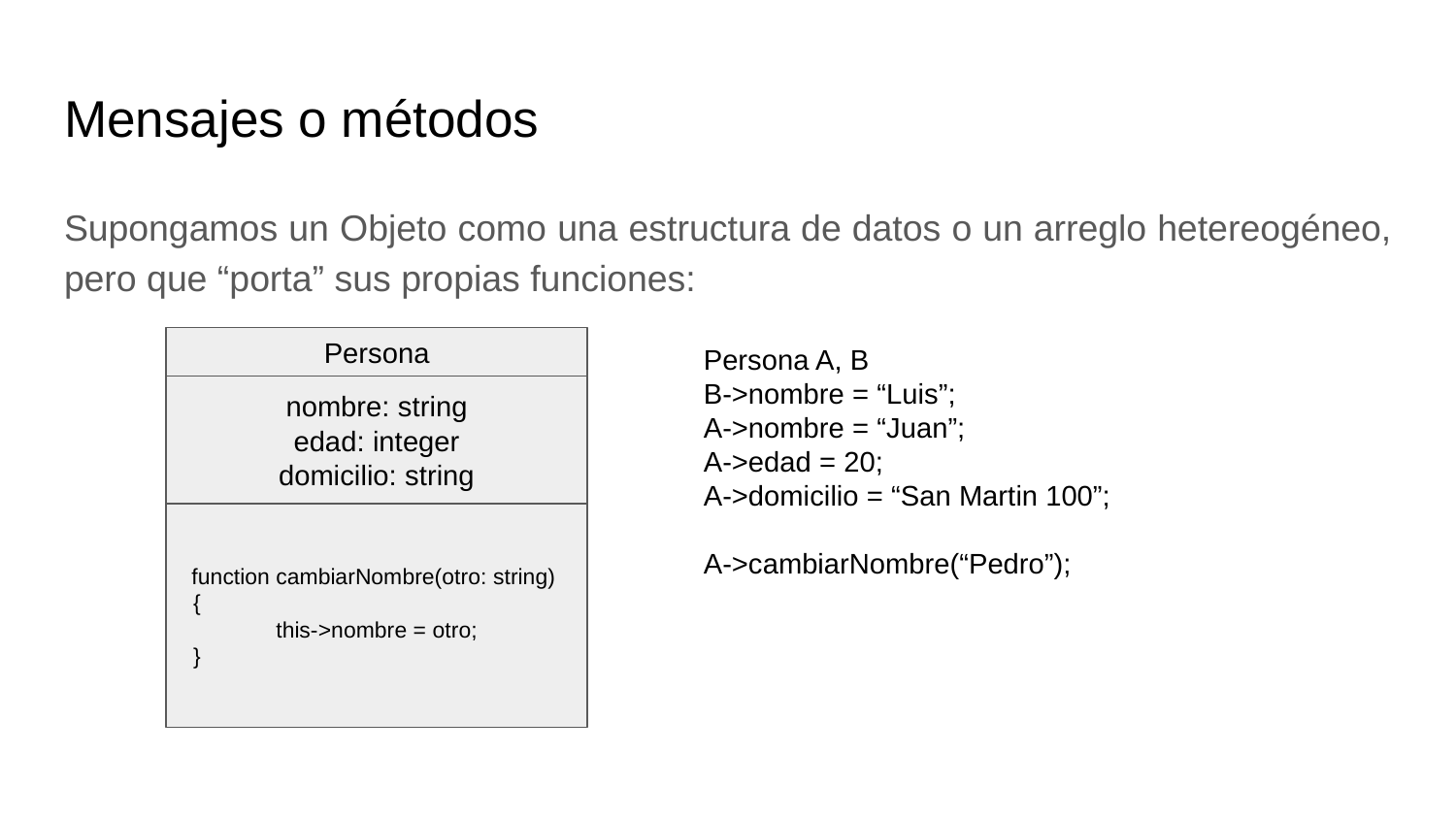

# Mensajes o métodos
Supongamos un Objeto como una estructura de datos o un arreglo hetereogéneo, pero que “porta” sus propias funciones:
Persona
Persona A, B
B->nombre = “Luis”;
A->nombre = “Juan”;
A->edad = 20;
A->domicilio = “San Martin 100”;

A->cambiarNombre(“Pedro”);
nombre: string
edad: integer
domicilio: string
function cambiarNombre(otro: string)
  {
this->nombre = otro;
  }